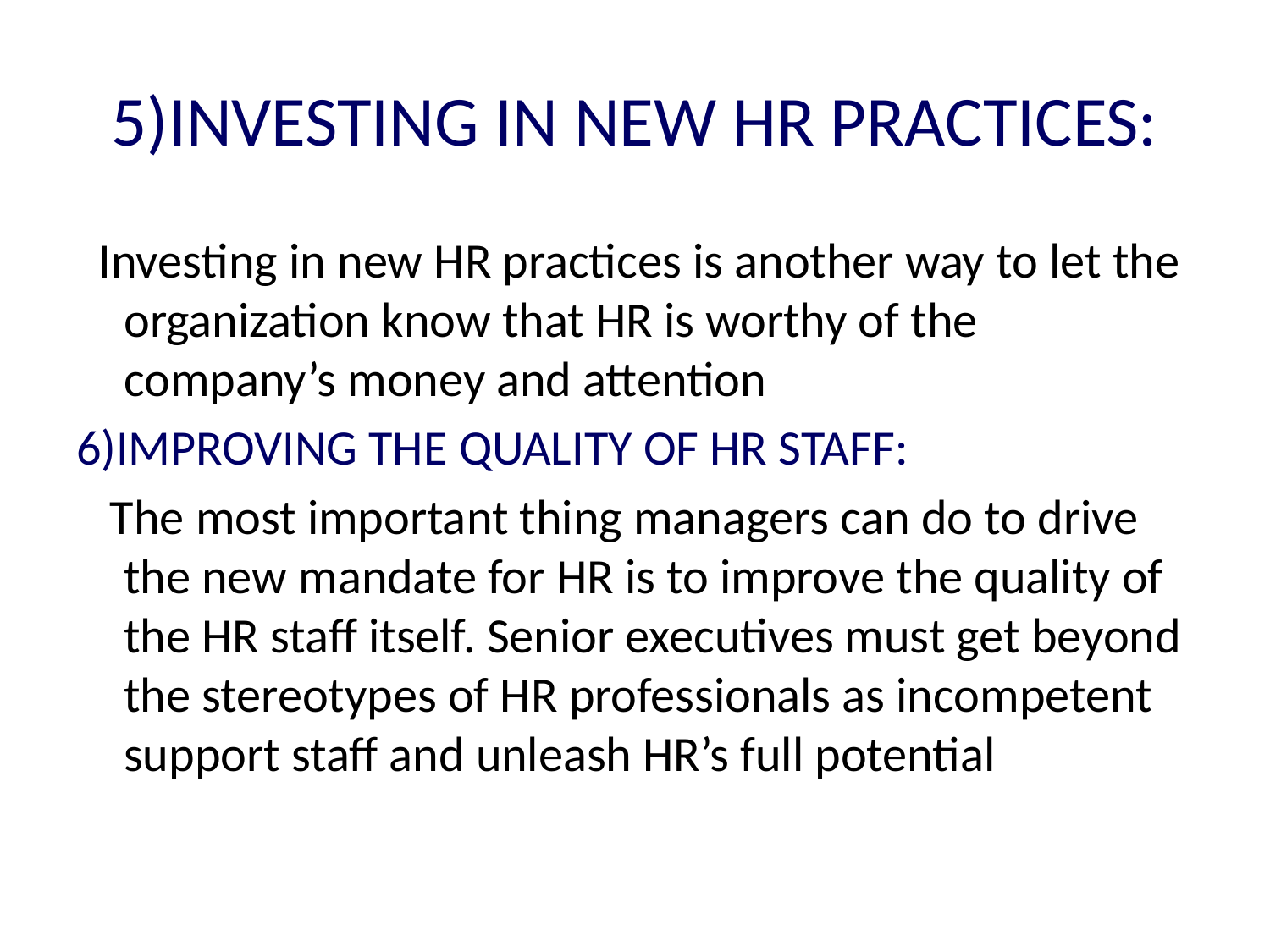

# 5)INVESTING IN NEW HR PRACTICES:
  Investing in new HR practices is another way to let the organization know that HR is worthy of the company’s money and attention
6)IMPROVING THE QUALITY OF HR STAFF:
   The most important thing managers can do to drive the new mandate for HR is to improve the quality of the HR staff itself. Senior executives must get beyond the stereotypes of HR professionals as incompetent support staff and unleash HR’s full potential